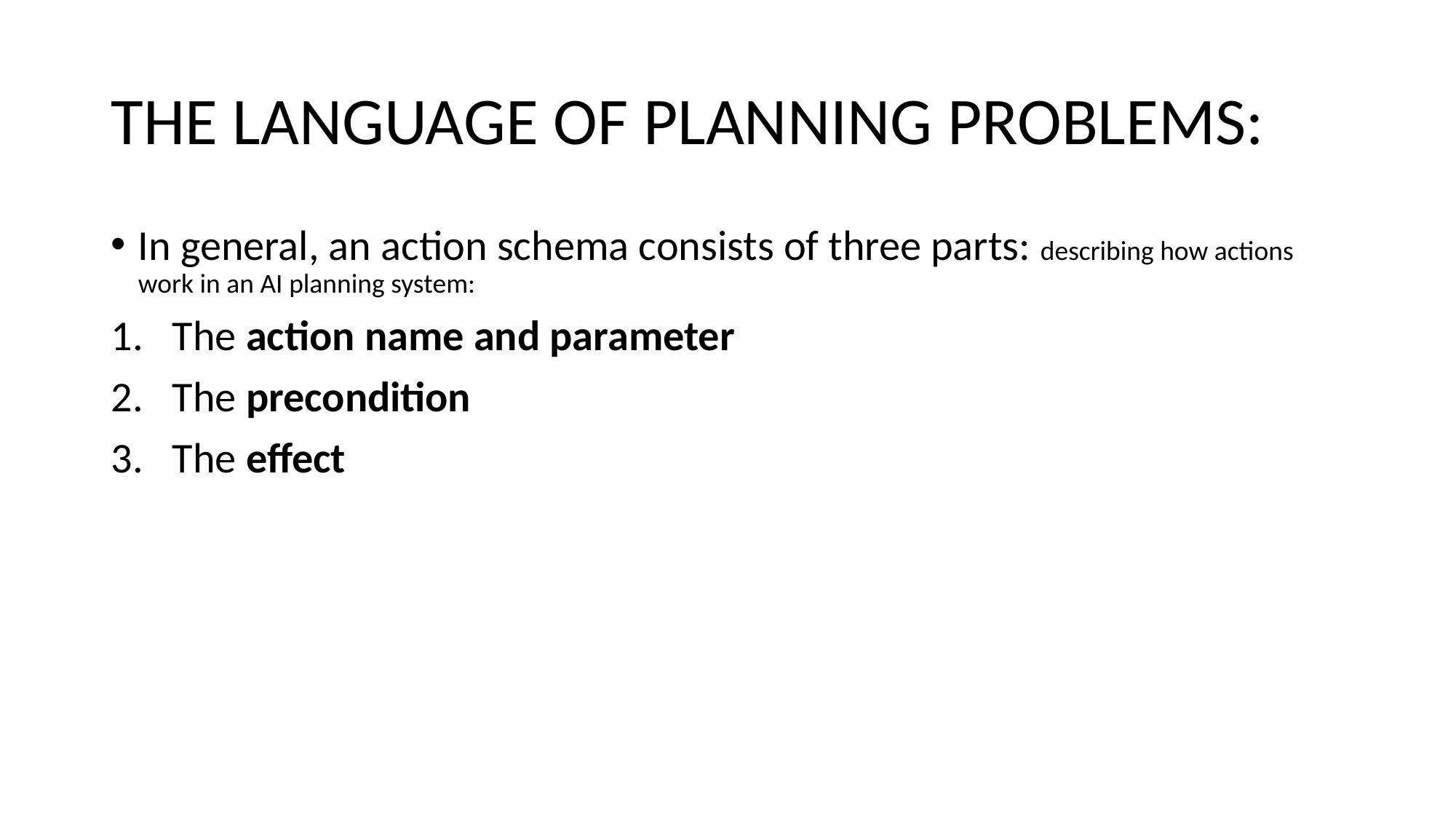

# THE LANGUAGE OF PLANNING PROBLEMS:
In general, an action schema consists of three parts: describing how actions work in an AI planning system:
The action name and parameter
The precondition
The effect